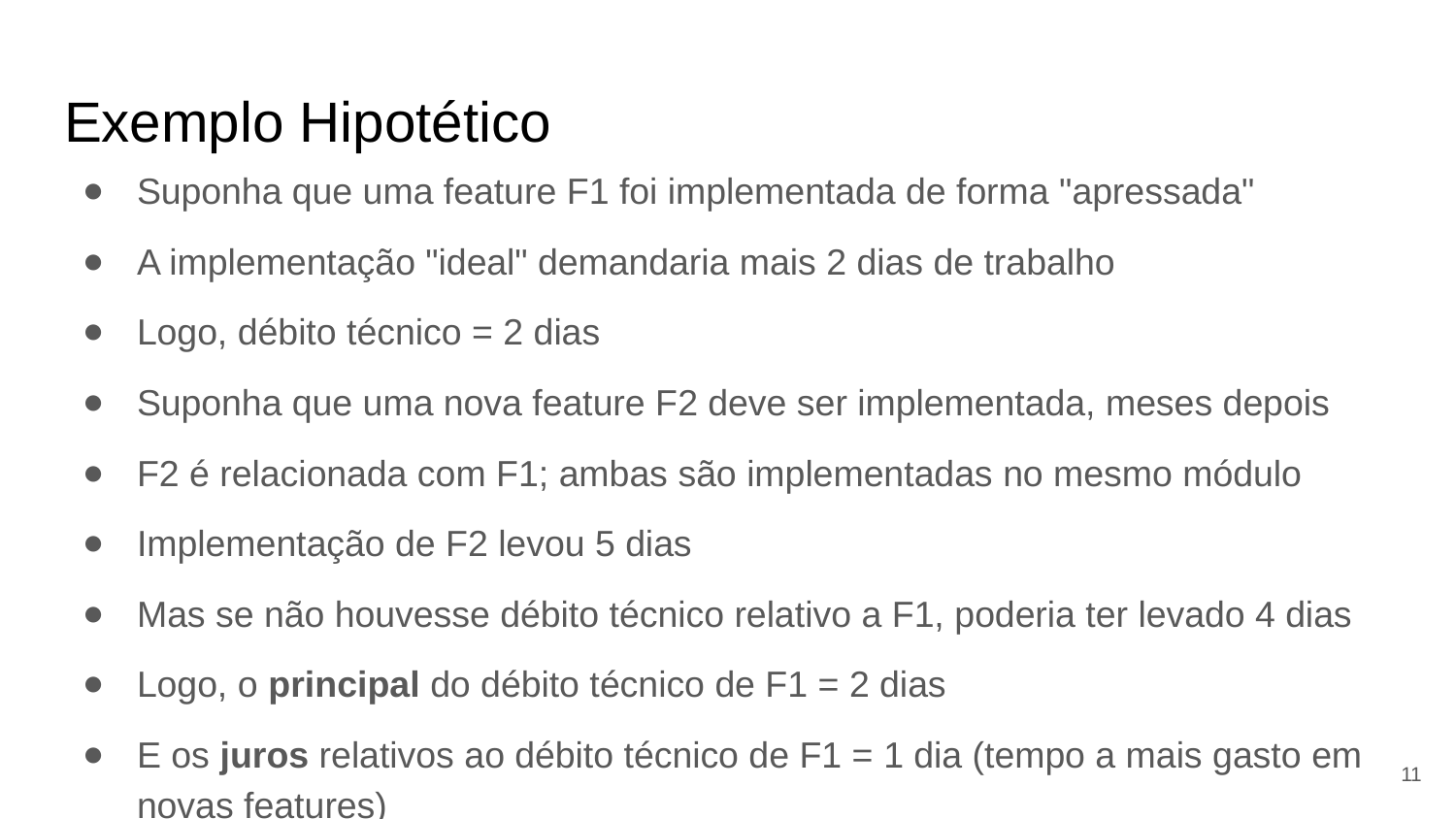

# Exemplo Hipotético
Suponha que uma feature F1 foi implementada de forma "apressada"
A implementação "ideal" demandaria mais 2 dias de trabalho
Logo, débito técnico = 2 dias
Suponha que uma nova feature F2 deve ser implementada, meses depois
F2 é relacionada com F1; ambas são implementadas no mesmo módulo
Implementação de F2 levou 5 dias
Mas se não houvesse débito técnico relativo a F1, poderia ter levado 4 dias
Logo, o principal do débito técnico de F1 = 2 dias
E os juros relativos ao débito técnico de F1 = 1 dia (tempo a mais gasto em novas features)

11